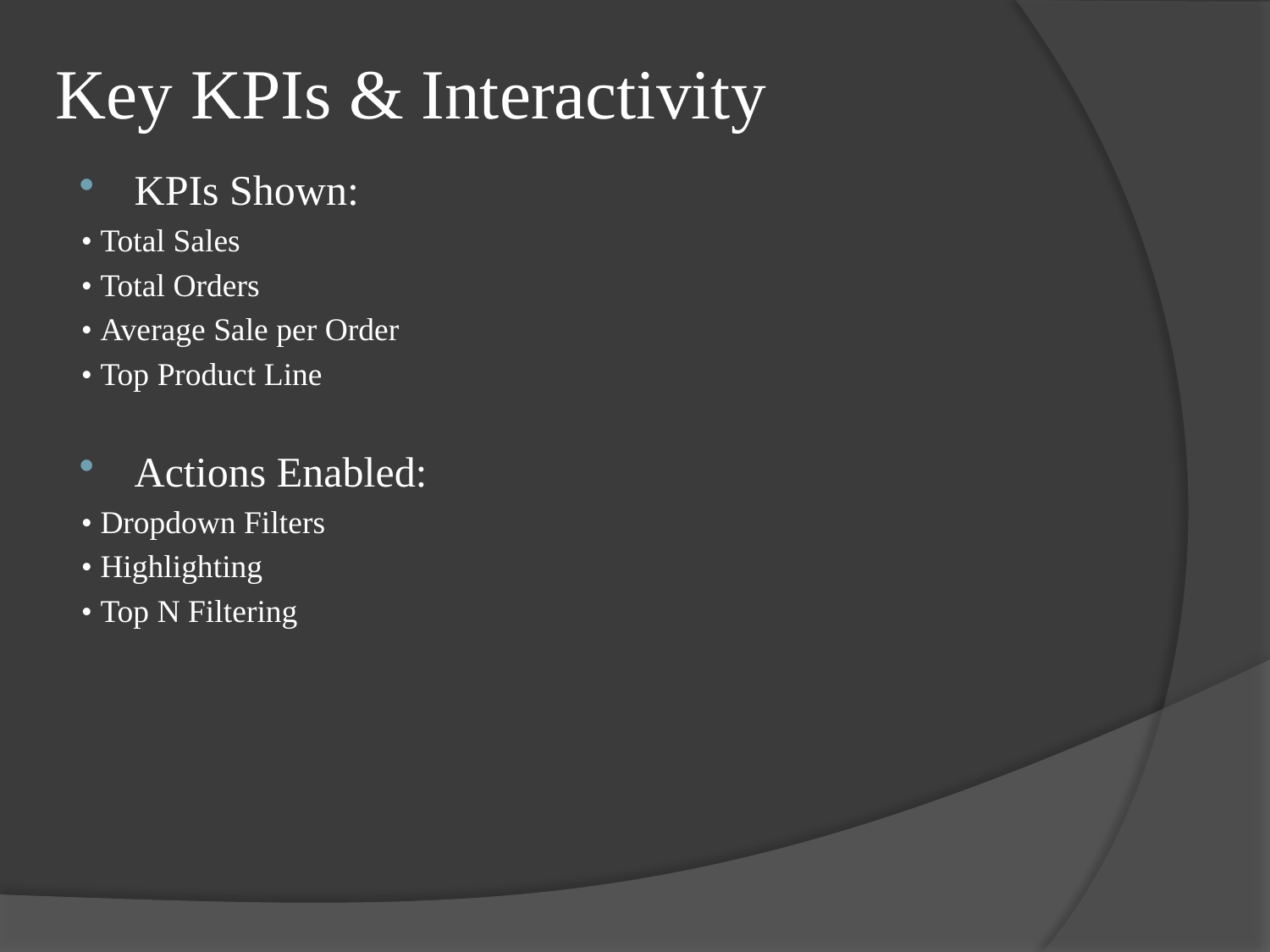

# Key KPIs & Interactivity
KPIs Shown:
• Total Sales
• Total Orders
• Average Sale per Order
• Top Product Line

Actions Enabled:
• Dropdown Filters
• Highlighting
• Top N Filtering